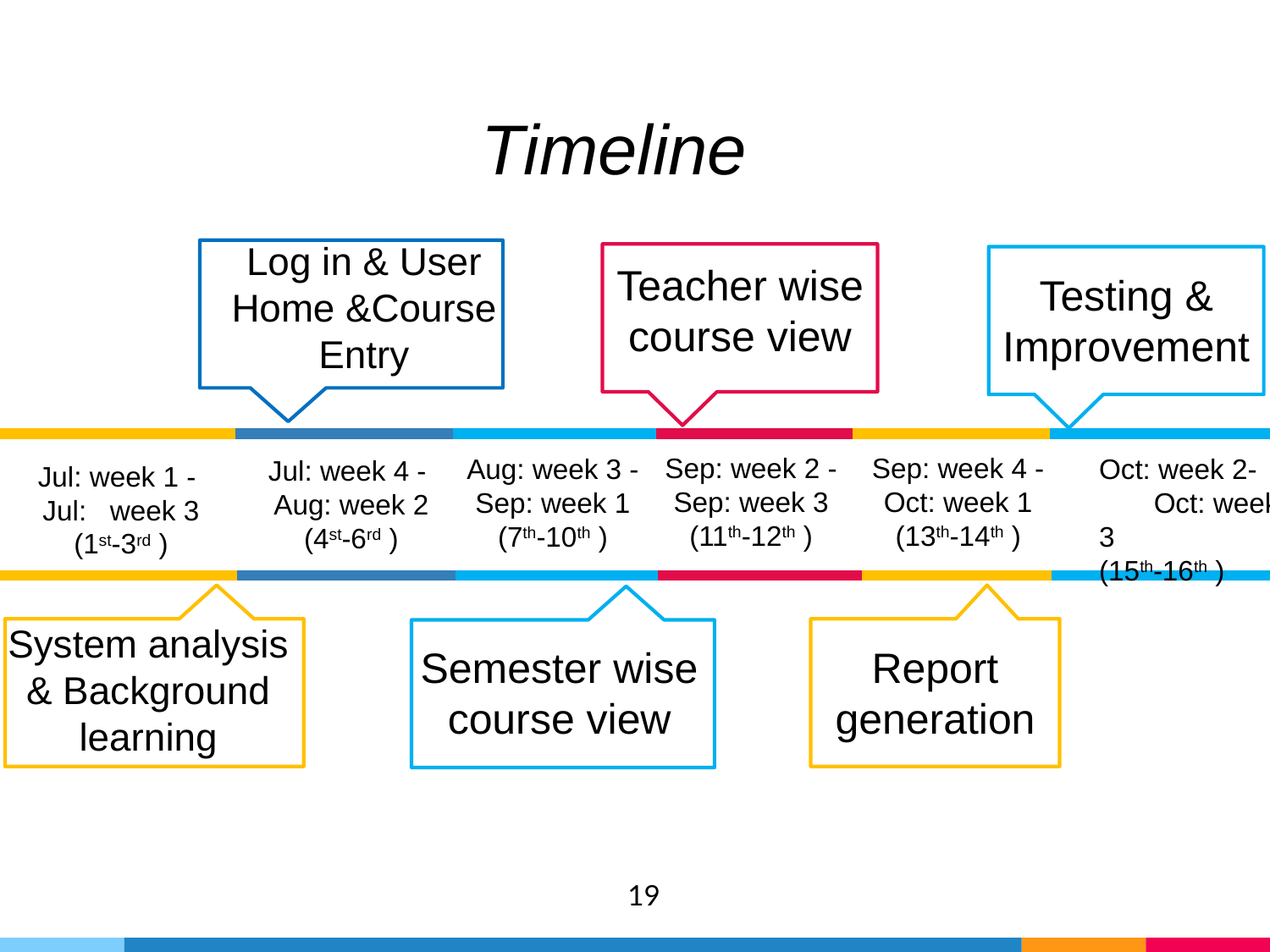

# Timeline
Log in & User Home &Course Entry

Teacher wise course view
Testing & Improvement
Sep: week 2 -
Sep: week 3
(11th-12th )

Sep: week 4 -
Oct: week 1
(13th-14th )

Aug: week 3 -Sep: week 1
(7th-10th )

Oct: week 2-            Oct: week 3
(15th-16th )

Jul: week 4 -
Aug: week 2
(4st-6rd )
Jul: week 1 -
Jul:   week 3
(1st-3rd )
System analysis & Background learning

Semester wise course view
Report generation
19